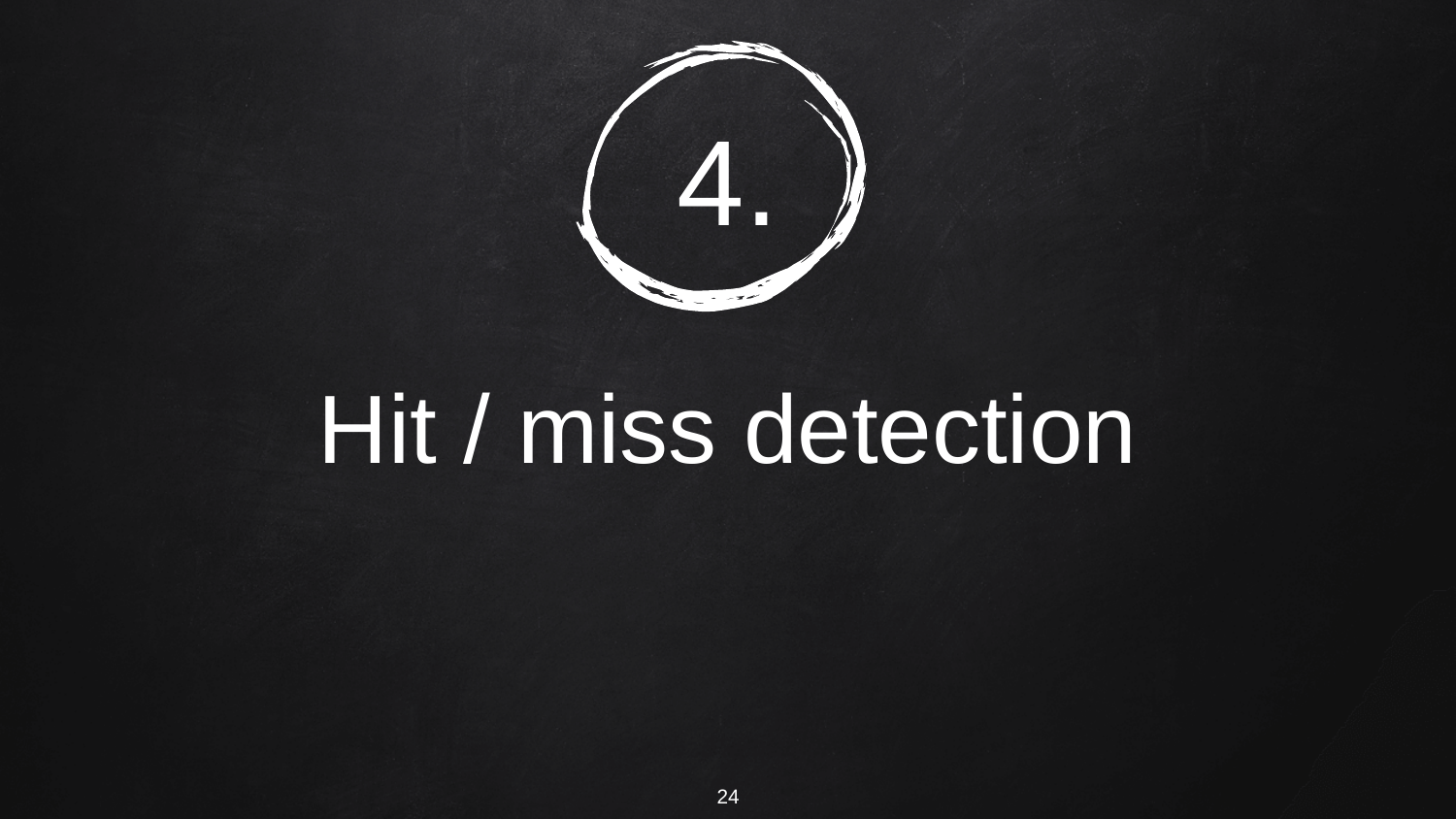

# 4.

Hit / miss detection
24